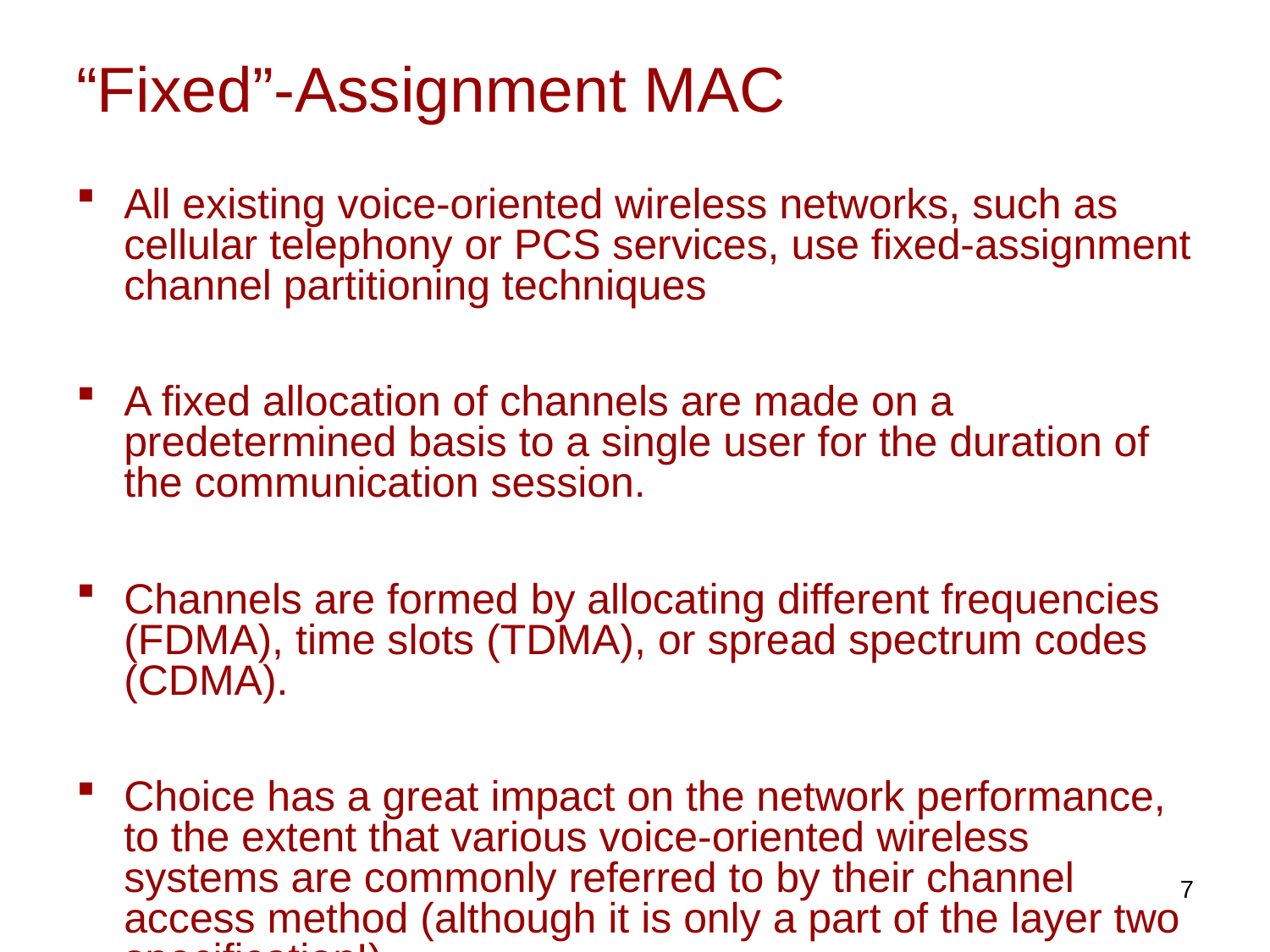

# “Fixed”-Assignment MAC
All existing voice-oriented wireless networks, such as cellular telephony or PCS services, use fixed-assignment channel partitioning techniques

A fixed allocation of channels are made on a predetermined basis to a single user for the duration of the communication session.

Channels are formed by allocating different frequencies (FDMA), time slots (TDMA), or spread spectrum codes (CDMA).

Choice has a great impact on the network performance, to the extent that various voice-oriented wireless systems are commonly referred to by their channel access method (although it is only a part of the layer two specification!).
7